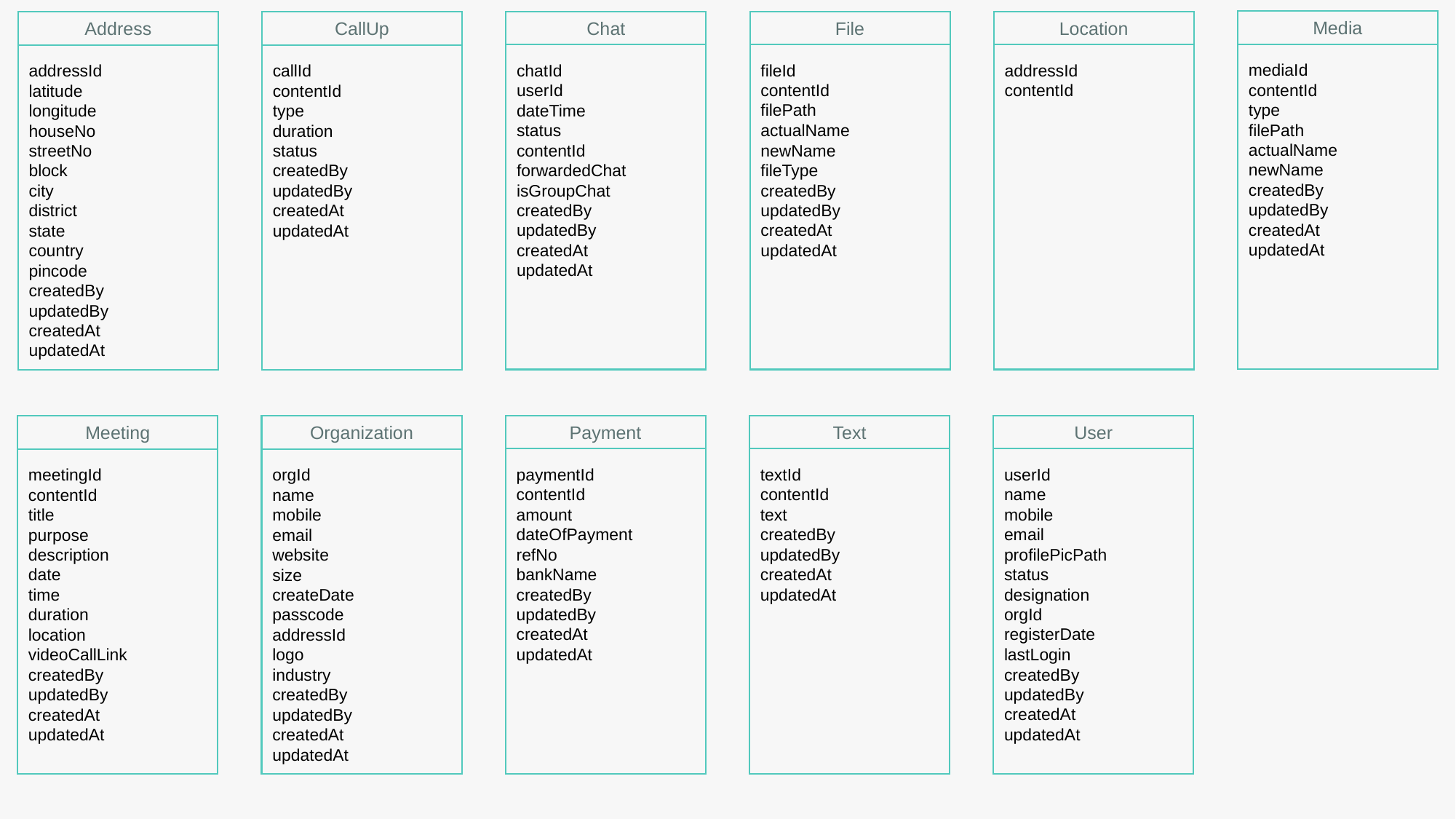

Media
mediaId
contentId
type
filePath
actualName
newName
createdBy
updatedBy
createdAt
updatedAt

Chat
chatId
userId
dateTime
status
contentId
forwardedChat
isGroupChat
createdBy
updatedBy
createdAt
updatedAt

File
fileId
contentId
filePath
actualName
newName
fileType
createdBy
updatedBy
createdAt
updatedAt

Location
addressId
contentId

Address
addressId
latitude
longitude
houseNo
streetNo
block
city
district
state
country
pincode
createdBy
updatedBy
createdAt
updatedAt

CallUp
callId
contentId
type
duration
status
createdBy
updatedBy
createdAt
updatedAt

Payment
paymentId
contentId
amount
dateOfPayment
refNo
bankName
createdBy
updatedBy
createdAt
updatedAt

Text
textId
contentId
text
createdBy
updatedBy
createdAt
updatedAt

User
userId
name
mobile
email
profilePicPath
status
designation
orgId
registerDate
lastLogin
createdBy
updatedBy
createdAt
updatedAt

Meeting
meetingId
contentId
title
purpose
description
date
time
duration
location
videoCallLink
createdBy
updatedBy
createdAt
updatedAt

Organization
orgId
name
mobile
email
website
size
createDate
passcode
addressId
logo
industry
createdBy
updatedBy
createdAt
updatedAt